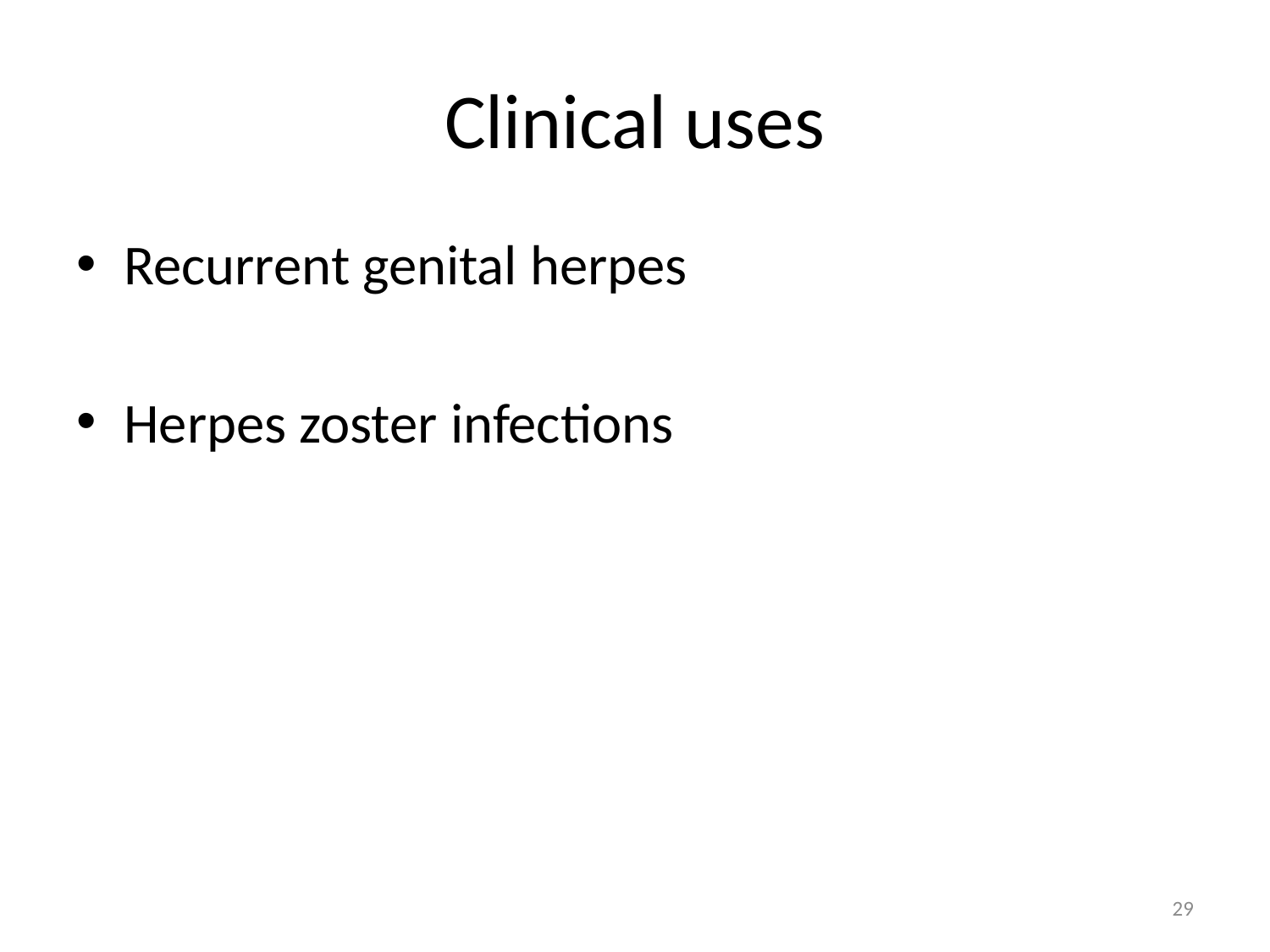

# Clinical uses
Recurrent genital herpes

Herpes zoster infections

29